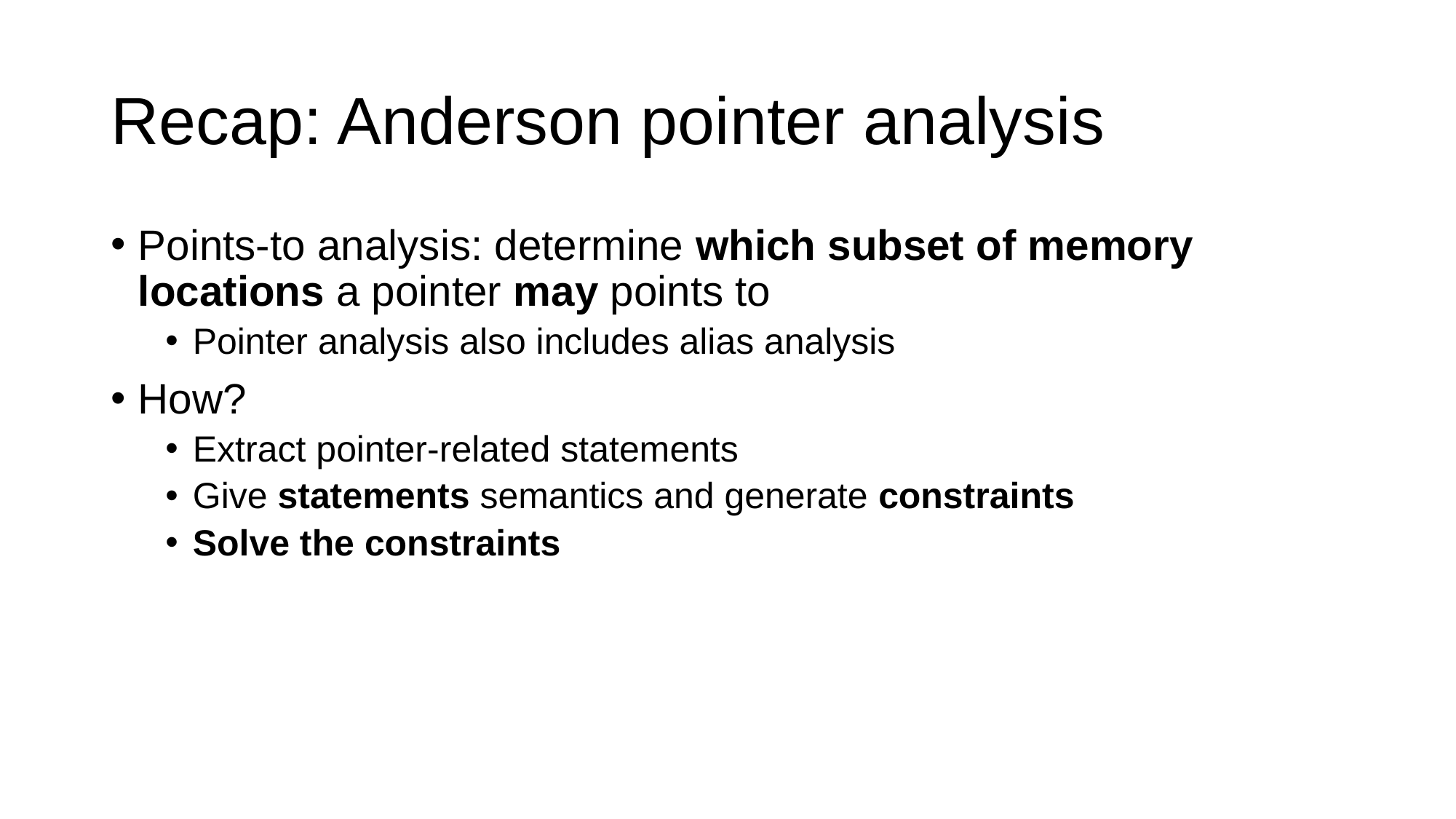

# Recap: Anderson pointer analysis
Points-to analysis: determine which subset of memory locations a pointer may points to
Pointer analysis also includes alias analysis
How?
Extract pointer-related statements
Give statements semantics and generate constraints
Solve the constraints